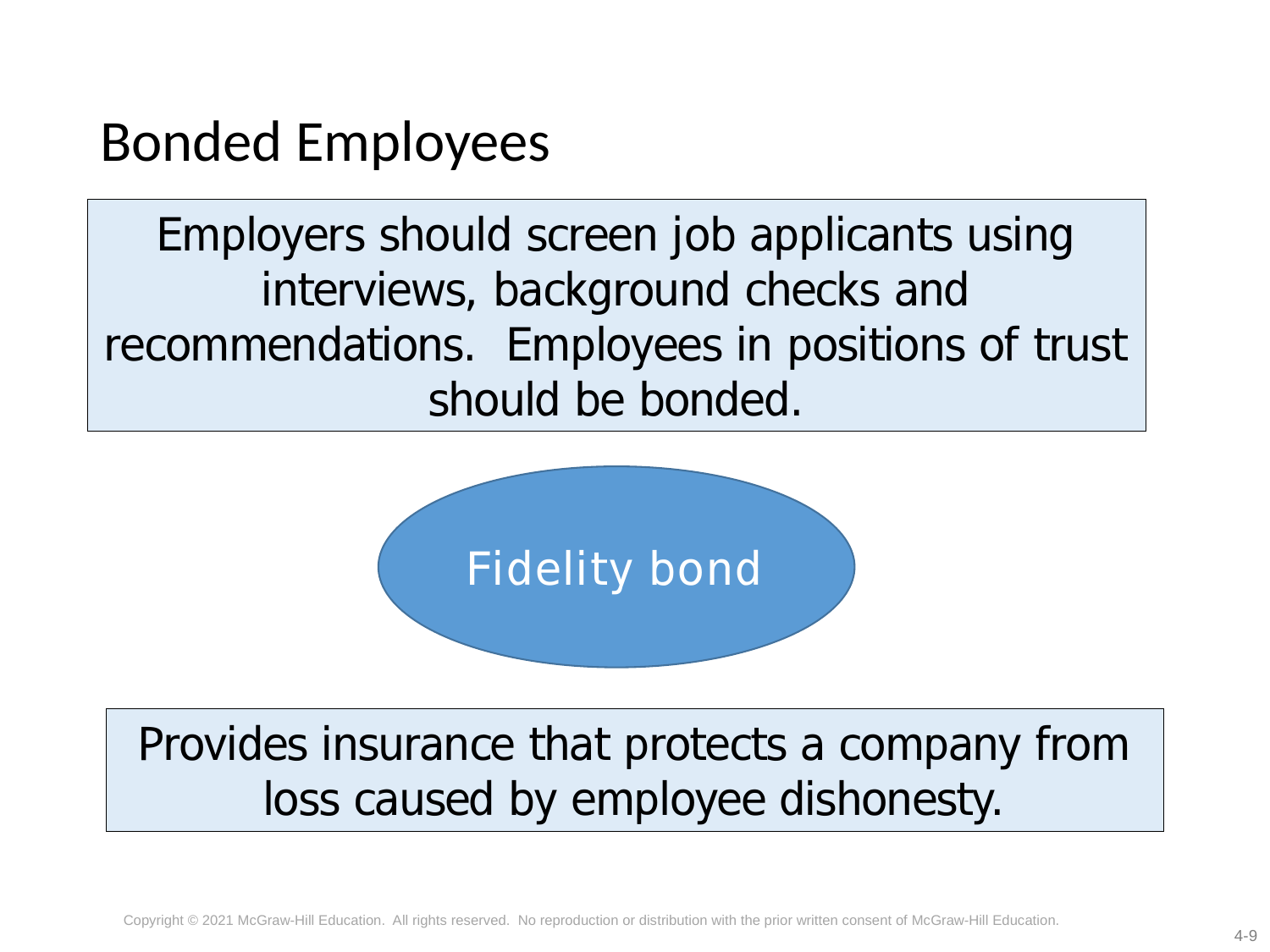

# Bonded Employees
Employers should screen job applicants using interviews, background checks and recommendations.  Employees in positions of trust should be bonded.
Fidelity bond
Provides insurance that protects a company from loss caused by employee dishonesty.